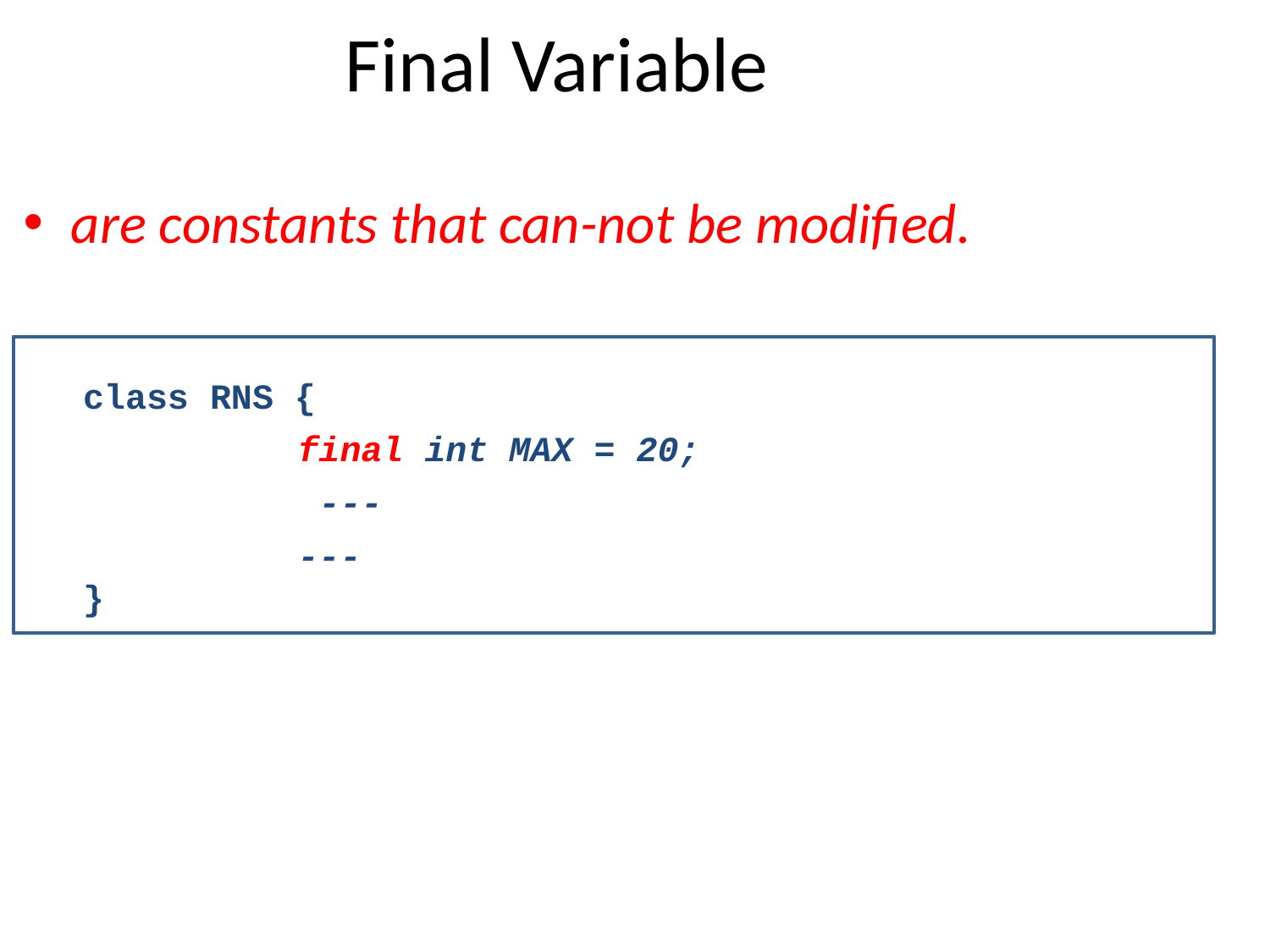

# Final Variable
are constants that can-not be modified.
class RNS {
		  final int MAX = 20;
		   ---
		  ---
}